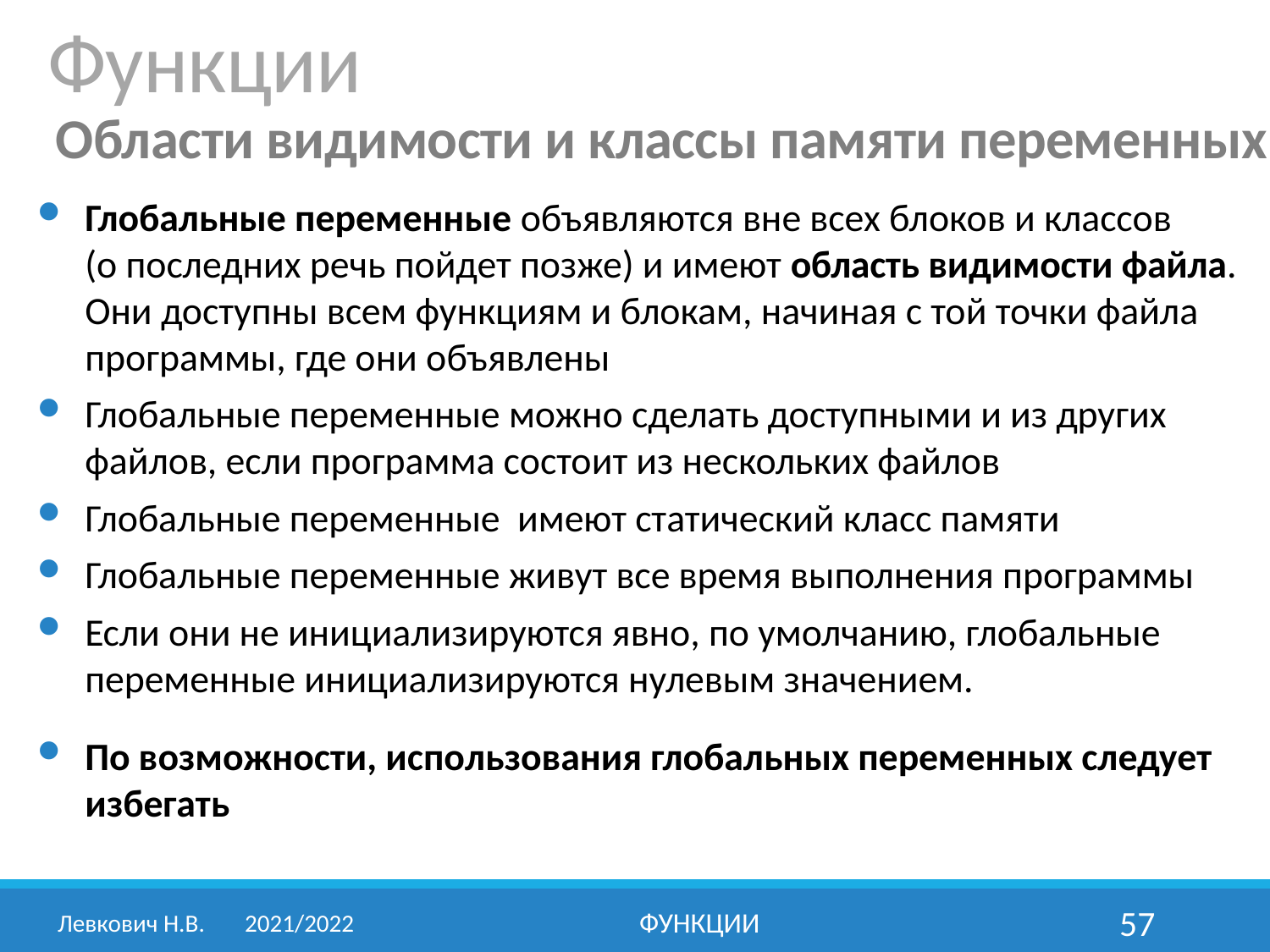

Функции
Области видимости и классы памяти переменных
Глобальные переменные объявляются вне всех блоков и классов
(о последних речь пойдет позже) и имеют область видимости файла.
Они доступны всем функциям и блокам, начиная с той точки файла программы, где они объявлены
Глобальные переменные можно сделать доступными и из других файлов, если программа состоит из нескольких файлов
Глобальные переменные  имеют статический класс памяти
Глобальные переменные живут все время выполнения программы
Если они не инициализируются явно, по умолчанию, глобальные переменные инициализируются нулевым значением.
По возможности, использования глобальных переменных следует избегать

Левкович Н.В.	2021/2022
Функции
57